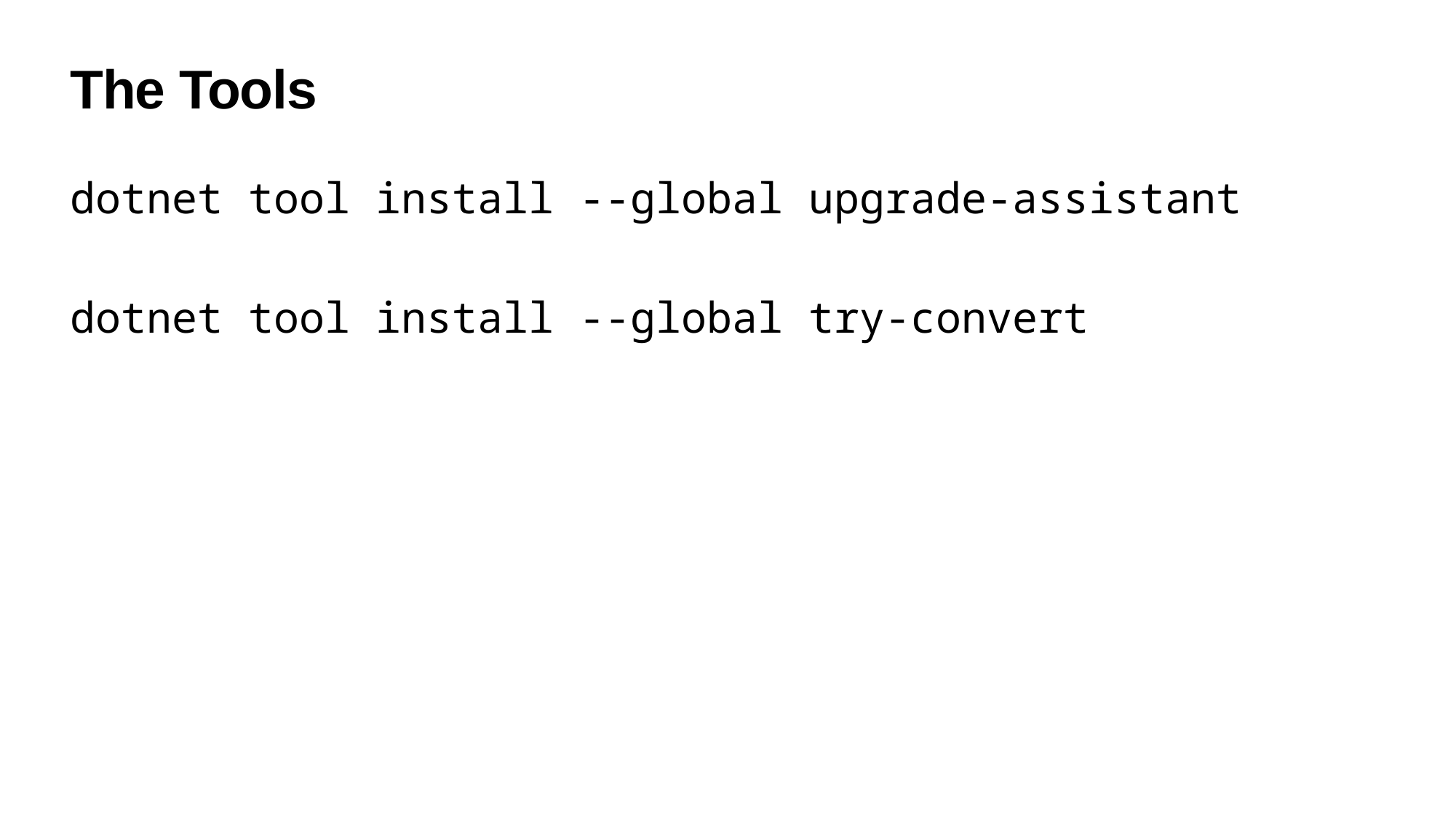

# The Tools
dotnet tool install --global upgrade-assistant

dotnet tool install --global try-convert